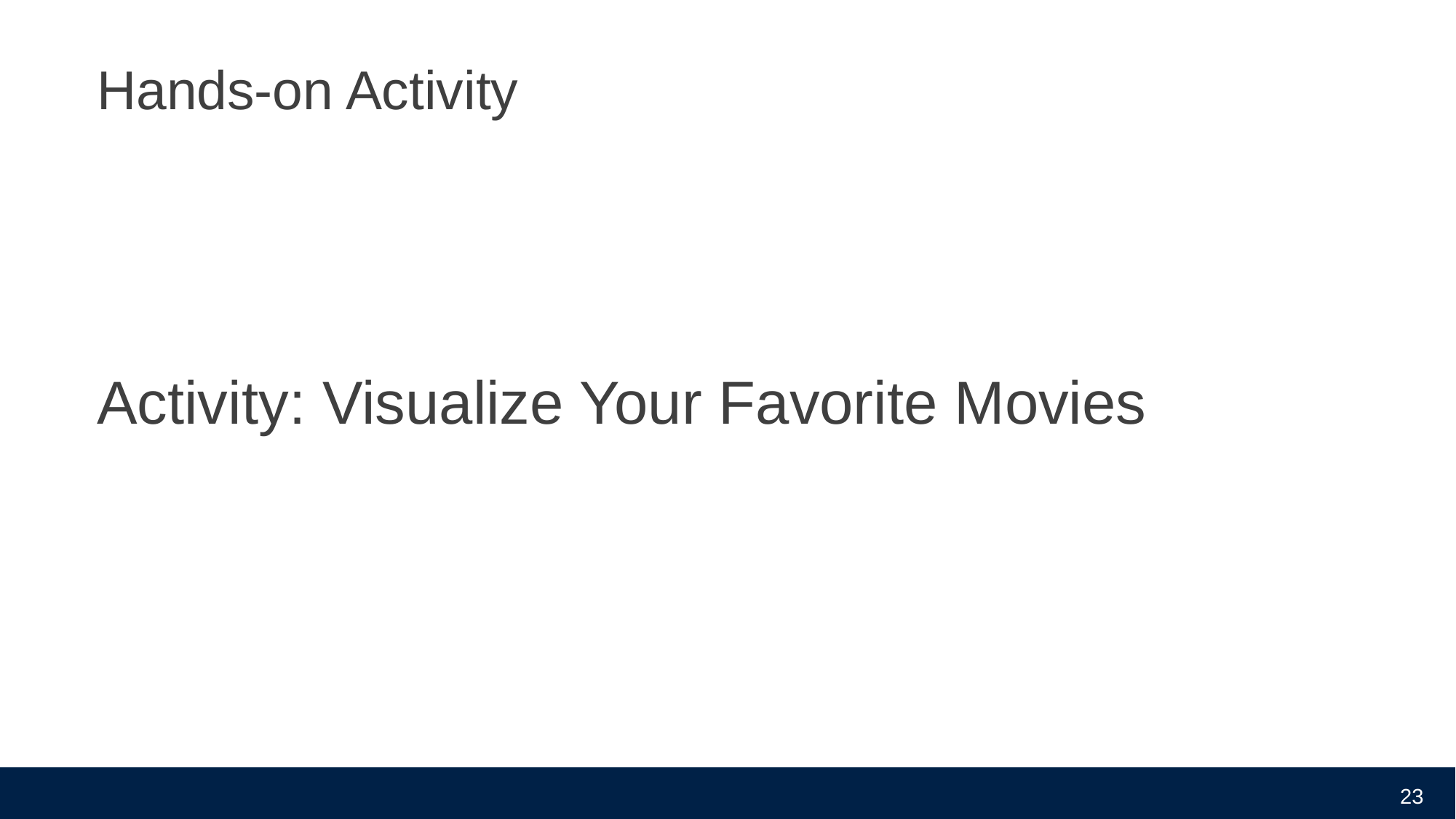

# Hands-on Activity
Activity: Visualize Your Favorite Movies